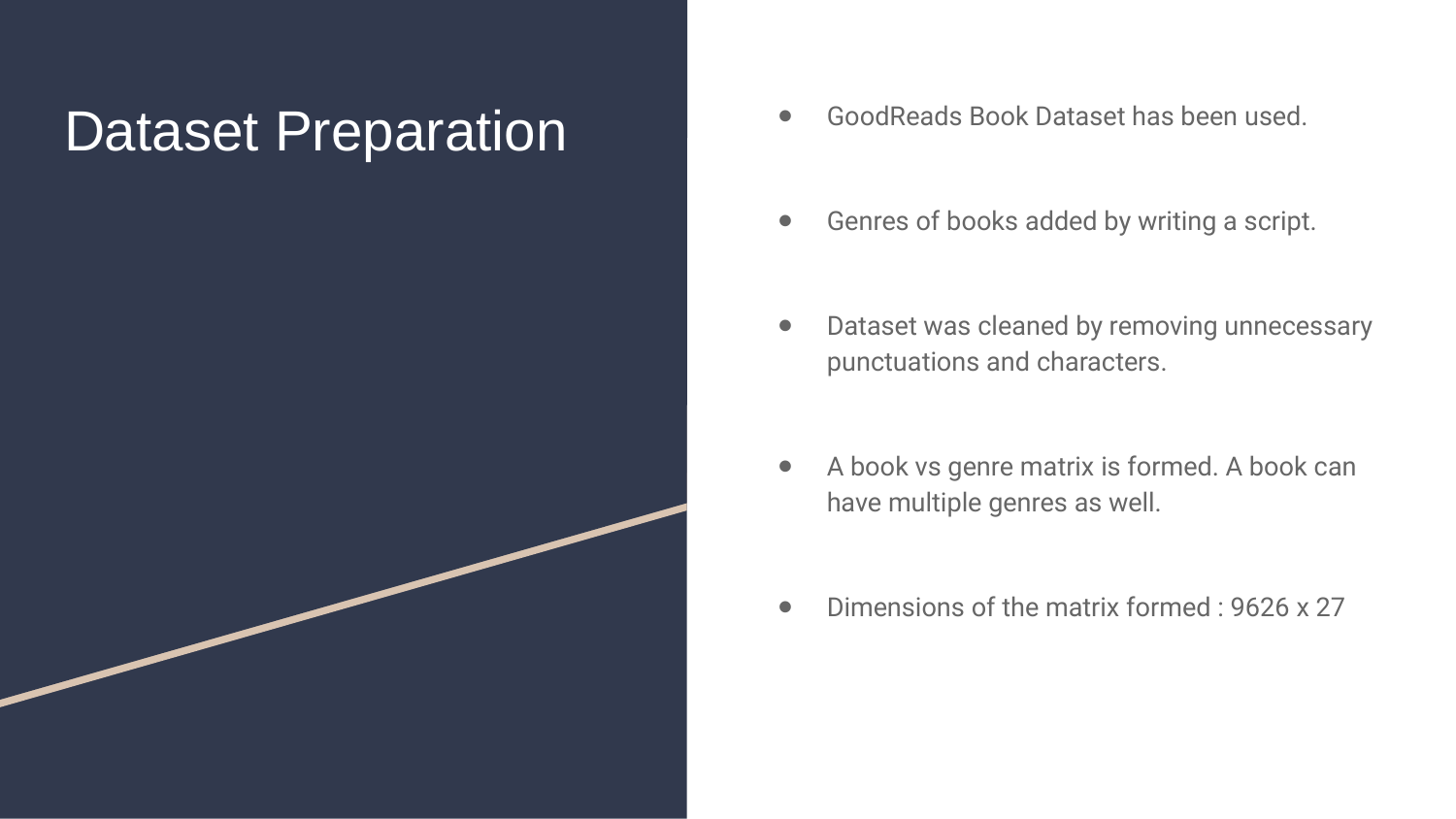

# Dataset Preparation
GoodReads Book Dataset has been used.

Genres of books added by writing a script.

Dataset was cleaned by removing unnecessary punctuations and characters.

A book vs genre matrix is formed. A book can have multiple genres as well.

Dimensions of the matrix formed : 9626 x 27